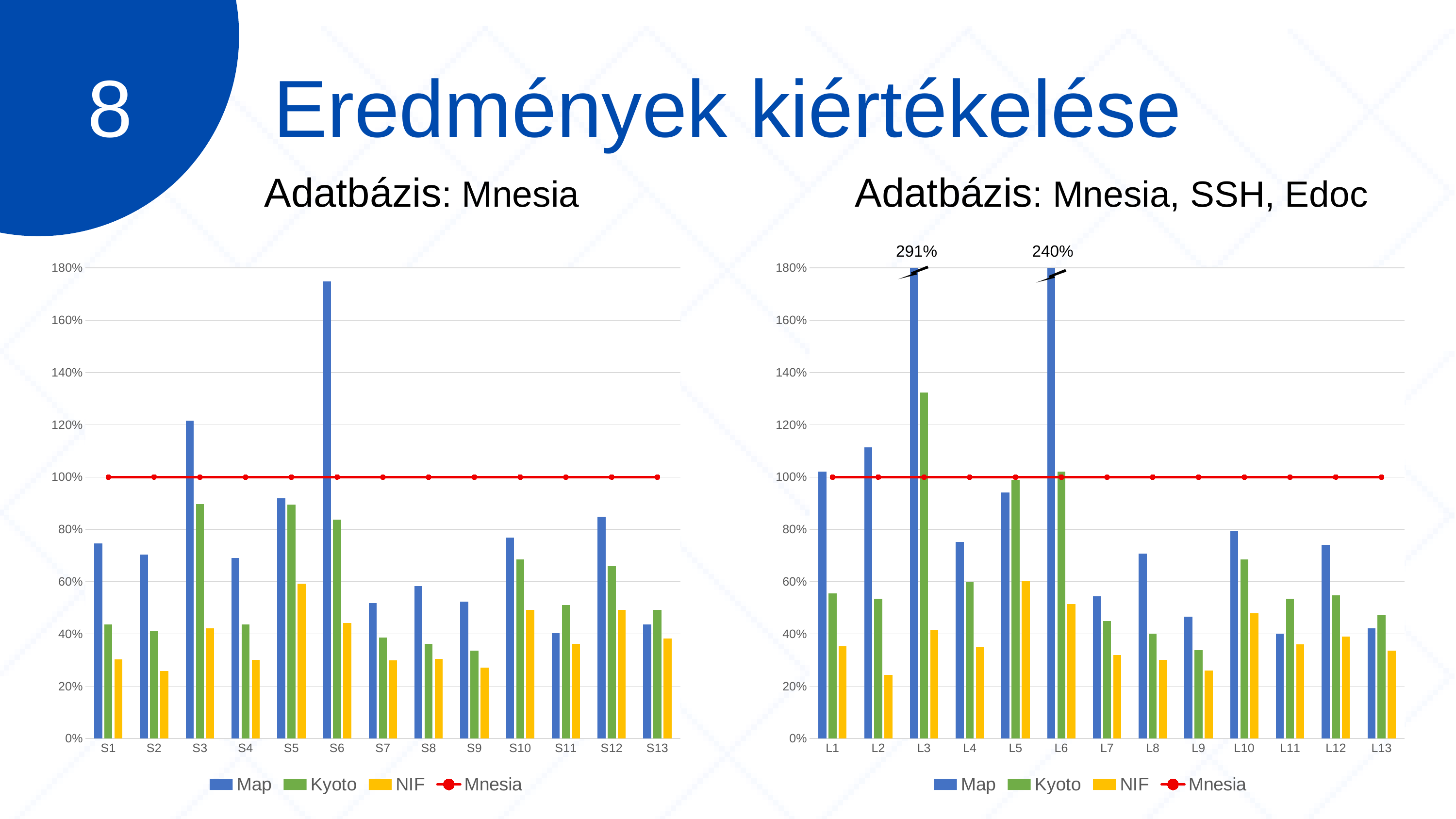

8
Eredmények kiértékelése
Adatbázis: Mnesia
Adatbázis: Mnesia, SSH, Edoc
291%
240%

### Chart

| Category | Map | Kyoto | NIF | Mnesia |
|---|---|---|---|---|
| S1 | 0.746 | 0.436 | 0.303 | 1.0 |
| S2 | 0.704 | 0.412 | 0.258 | 1.0 |
| S3 | 1.216 | 0.896 | 0.421 | 1.0 |
| S4 | 0.691 | 0.436 | 0.301 | 1.0 |
| S5 | 0.919 | 0.895 | 0.592 | 1.0 |
| S6 | 1.748 | 0.837 | 0.442 | 1.0 |
| S7 | 0.518 | 0.387 | 0.3 | 1.0 |
| S8 | 0.583 | 0.362 | 0.304 | 1.0 |
| S9 | 0.523 | 0.336 | 0.271 | 1.0 |
| S10 | 0.768 | 0.686 | 0.493 | 1.0 |
| S11 | 0.403 | 0.511 | 0.362 | 1.0 |
| S12 | 0.848 | 0.66 | 0.493 | 1.0 |
| S13 | 0.437 | 0.493 | 0.383 | 1.0 |

### Chart

| Category | Map | Kyoto | NIF | Mnesia |
|---|---|---|---|---|
| L1 | 1.022 | 0.555 | 0.353 | 1.0 |
| L2 | 1.114 | 0.535 | 0.244 | 1.0 |
| L3 | 2.909 | 1.324 | 0.415 | 1.0 |
| L4 | 0.752 | 0.599 | 0.349 | 1.0 |
| L5 | 0.942 | 0.989 | 0.601 | 1.0 |
| L6 | 2.403 | 1.022 | 0.514 | 1.0 |
| L7 | 0.545 | 0.45 | 0.319 | 1.0 |
| L8 | 0.707 | 0.402 | 0.301 | 1.0 |
| L9 | 0.467 | 0.339 | 0.261 | 1.0 |
| L10 | 0.795 | 0.686 | 0.479 | 1.0 |
| L11 | 0.401 | 0.535 | 0.36 | 1.0 |
| L12 | 0.741 | 0.548 | 0.39 | 1.0 |
| L13 | 0.421 | 0.472 | 0.336 | 1.0 |